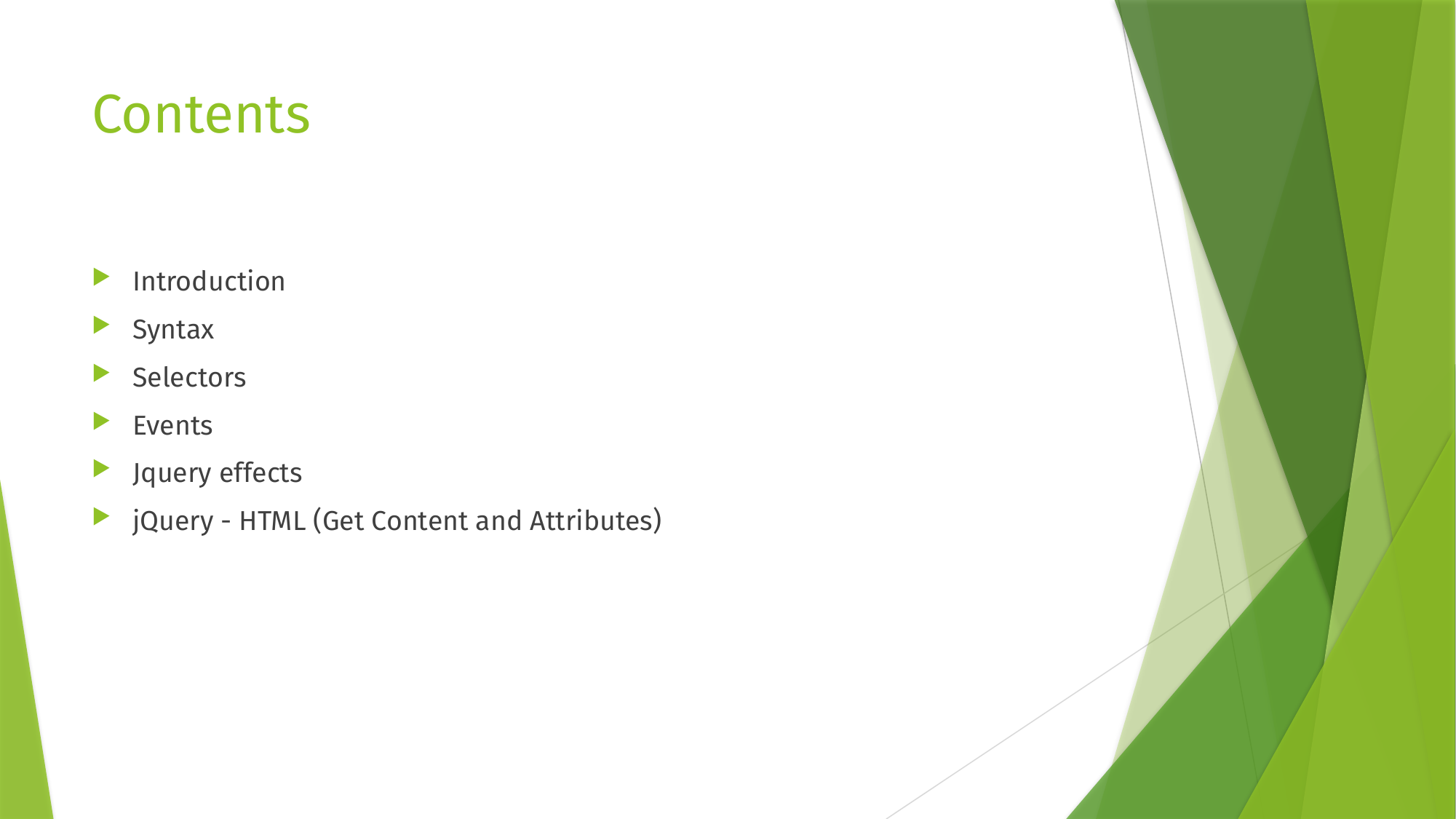

# Contents
Introduction
Syntax
Selectors
Events
Jquery effects
jQuery - HTML (Get Content and Attributes)